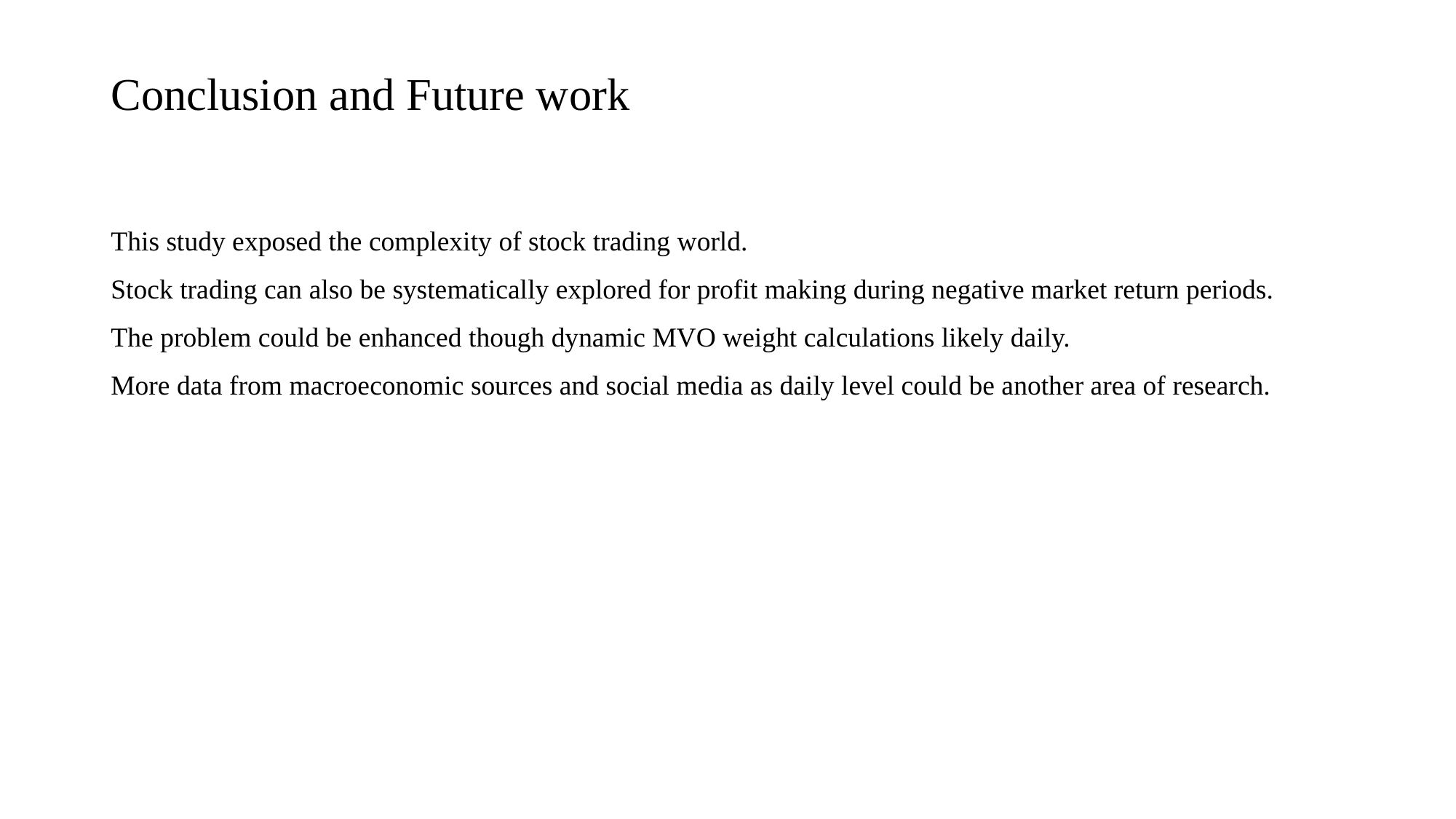

# Conclusion and Future work

This study exposed the complexity of stock trading world.
Stock trading can also be systematically explored for profit making during negative market return periods.
The problem could be enhanced though dynamic MVO weight calculations likely daily.
More data from macroeconomic sources and social media as daily level could be another area of research.